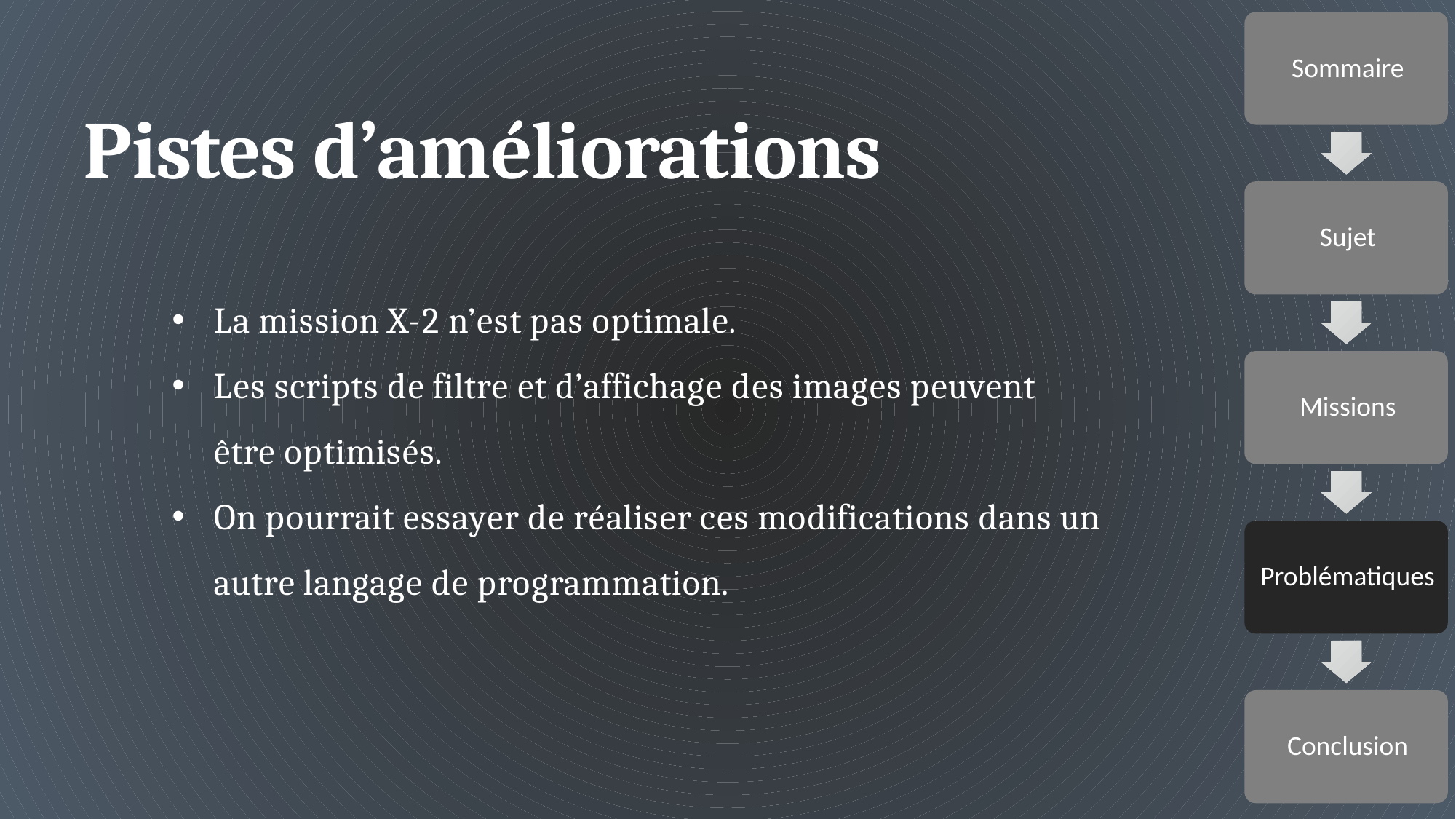

Sommaire

Sujet

Missions

Problématiques

Conclusion
Pistes d’améliorations
La mission X-2 n’est pas optimale.
Les scripts de filtre et d’affichage des images peuvent être optimisés.
On pourrait essayer de réaliser ces modifications dans un autre langage de programmation.